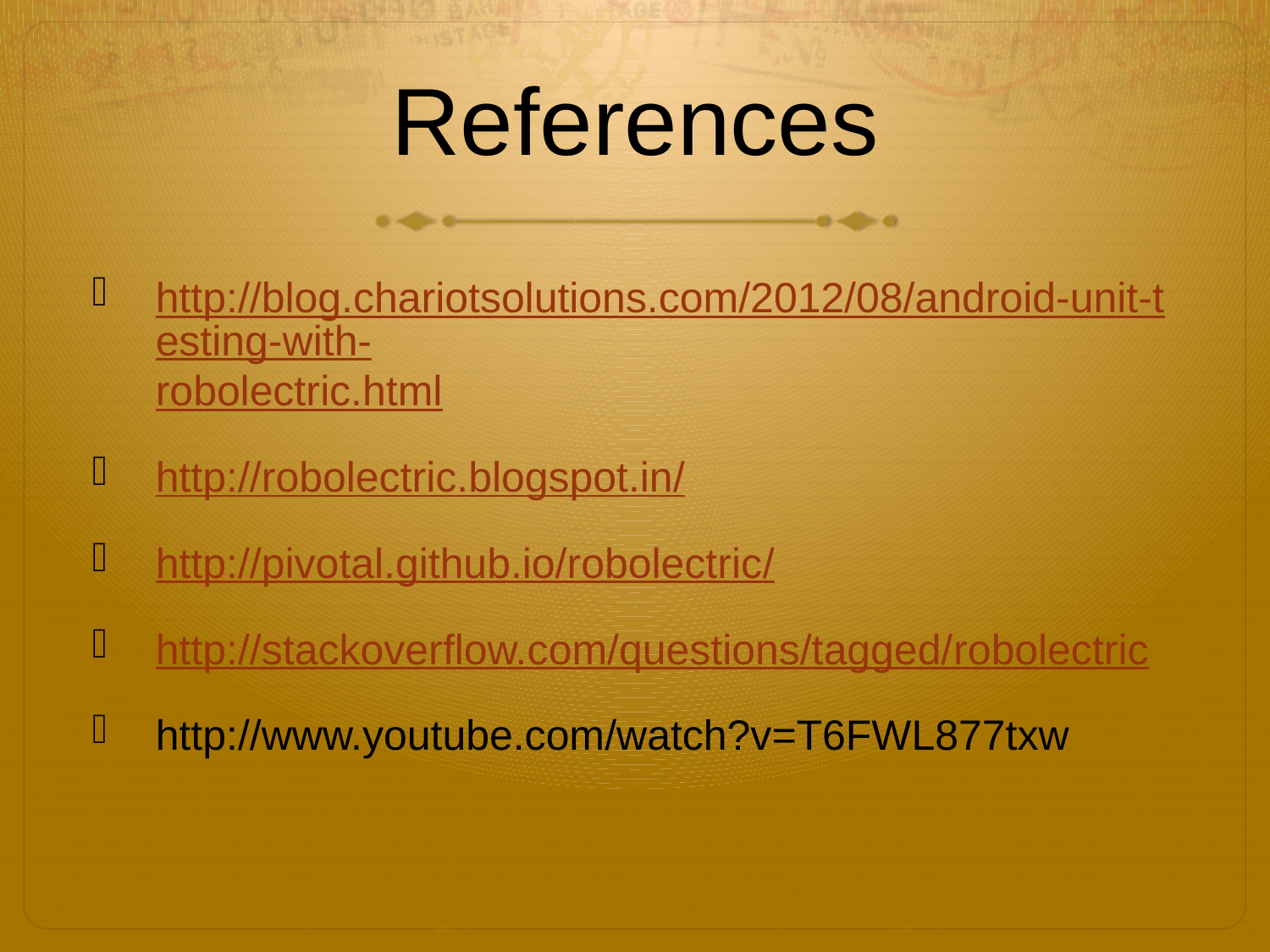

# References
http://blog.chariotsolutions.com/2012/08/android-unit-testing-with-robolectric.html
http://robolectric.blogspot.in/
http://pivotal.github.io/robolectric/
http://stackoverflow.com/questions/tagged/robolectric
http://www.youtube.com/watch?v=T6FWL877txw